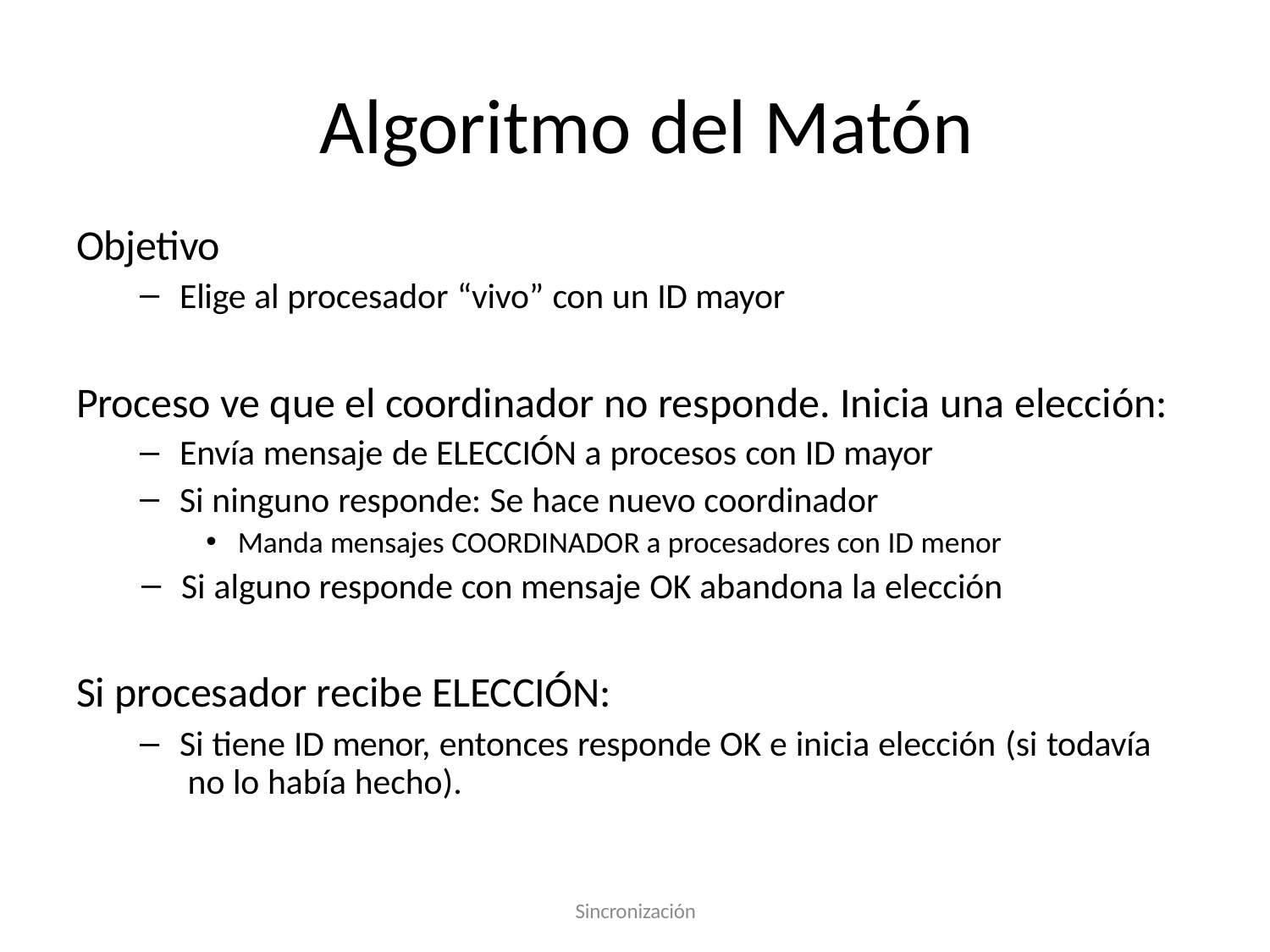

# Algoritmo del Matón
Objetivo
Elige al procesador “vivo” con un ID mayor

Proceso ve que el coordinador no responde. Inicia una elección:
Envía mensaje de ELECCIÓN a procesos con ID mayor
Si ninguno responde: Se hace nuevo coordinador
Manda mensajes COORDINADOR a procesadores con ID menor
Si alguno responde con mensaje OK abandona la elección

Si procesador recibe ELECCIÓN:
Si tiene ID menor, entonces responde OK e inicia elección (si todavía  no lo había hecho).
Sincronización